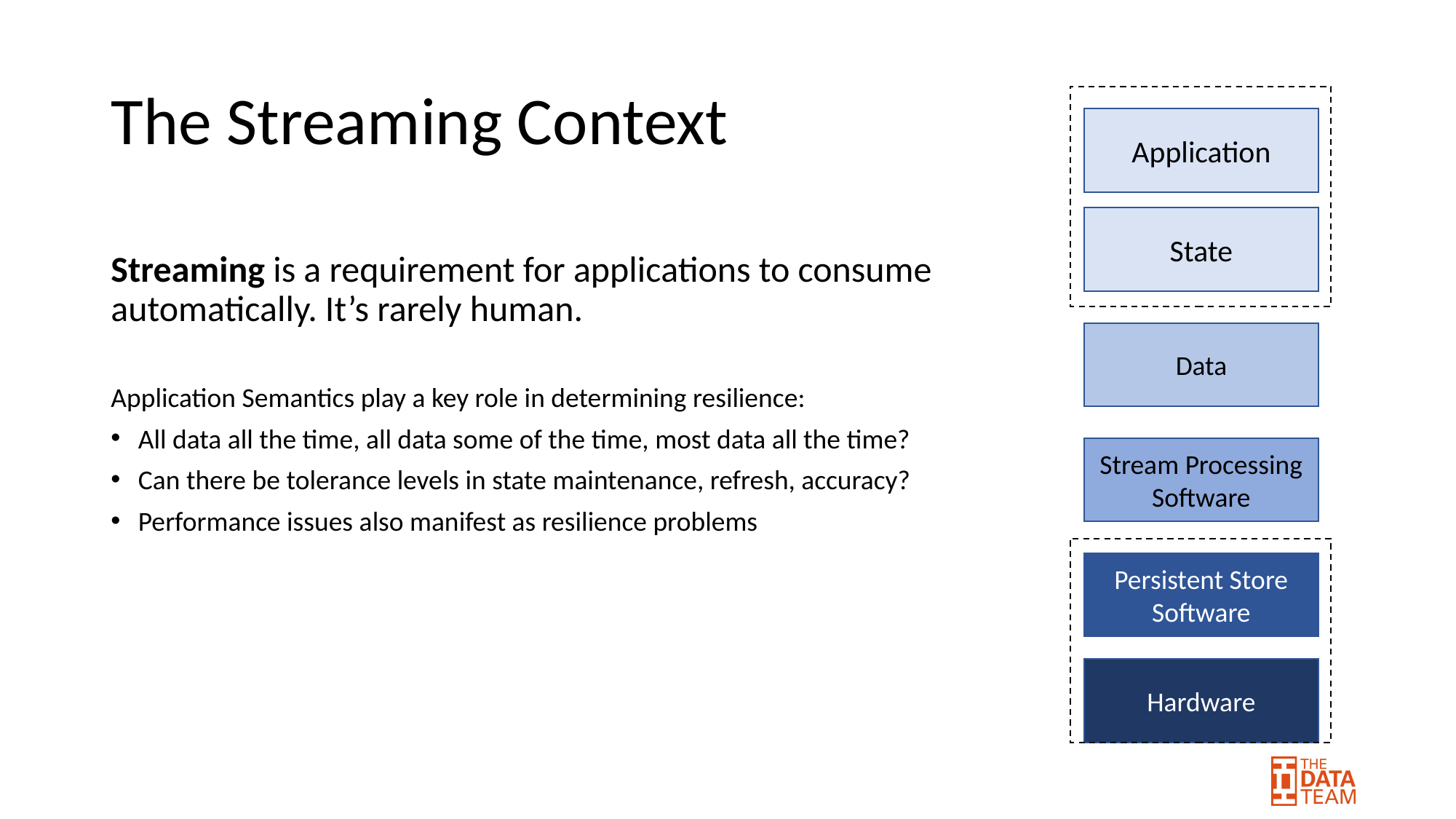

# The Streaming Context

Application
State
Streaming is a requirement for applications to consume automatically. It’s rarely human.

Application Semantics play a key role in determining resilience:
All data all the time, all data some of the time, most data all the time?
Can there be tolerance levels in state maintenance, refresh, accuracy?
Performance issues also manifest as resilience problems
Data
Stream Processing Software

Persistent Store Software
Hardware